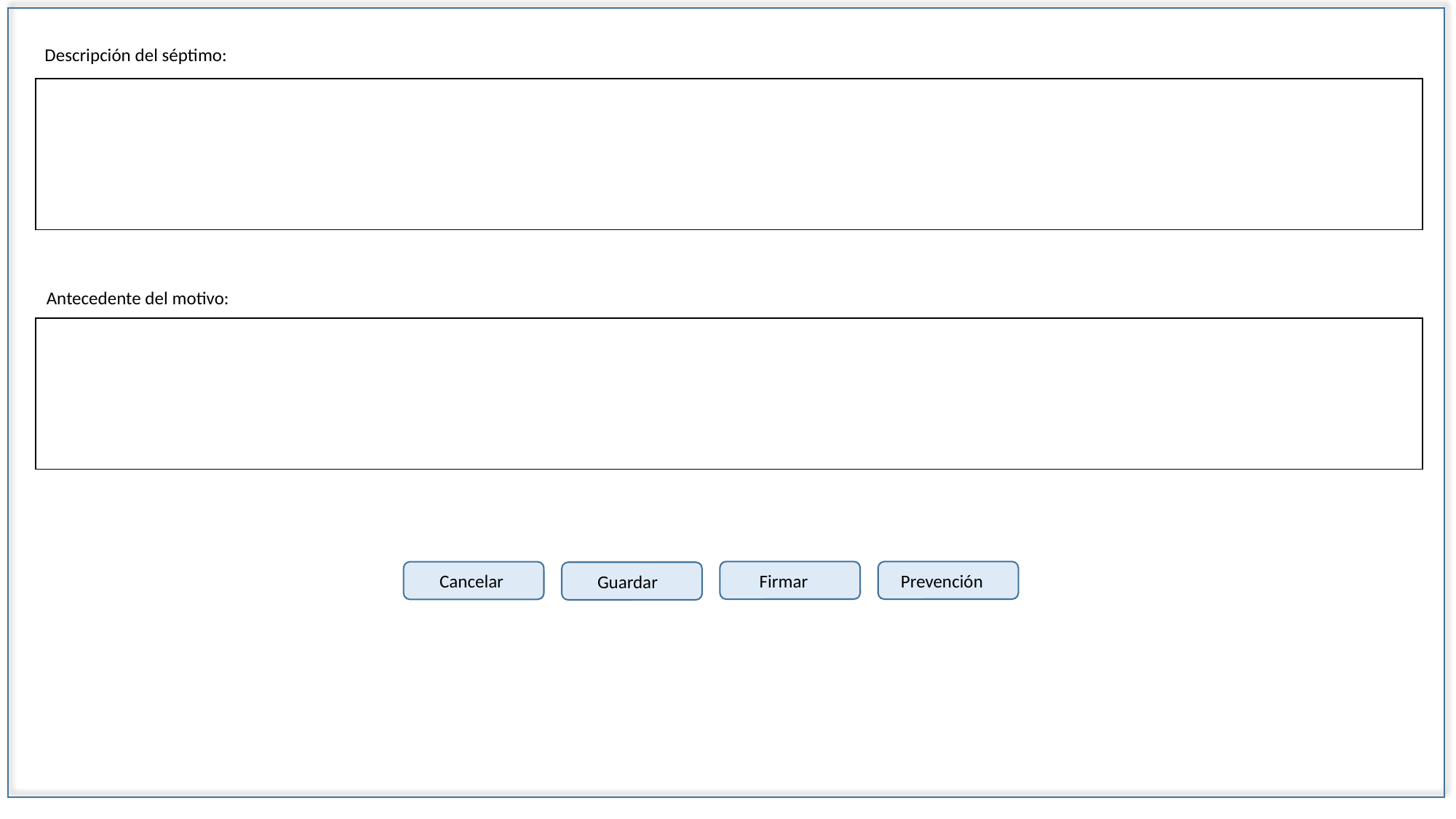

Descripción del séptimo:
|  |
| --- |
Antecedente del motivo:
|  |
| --- |
Firmar
Prevención
Cancelar
Guardar